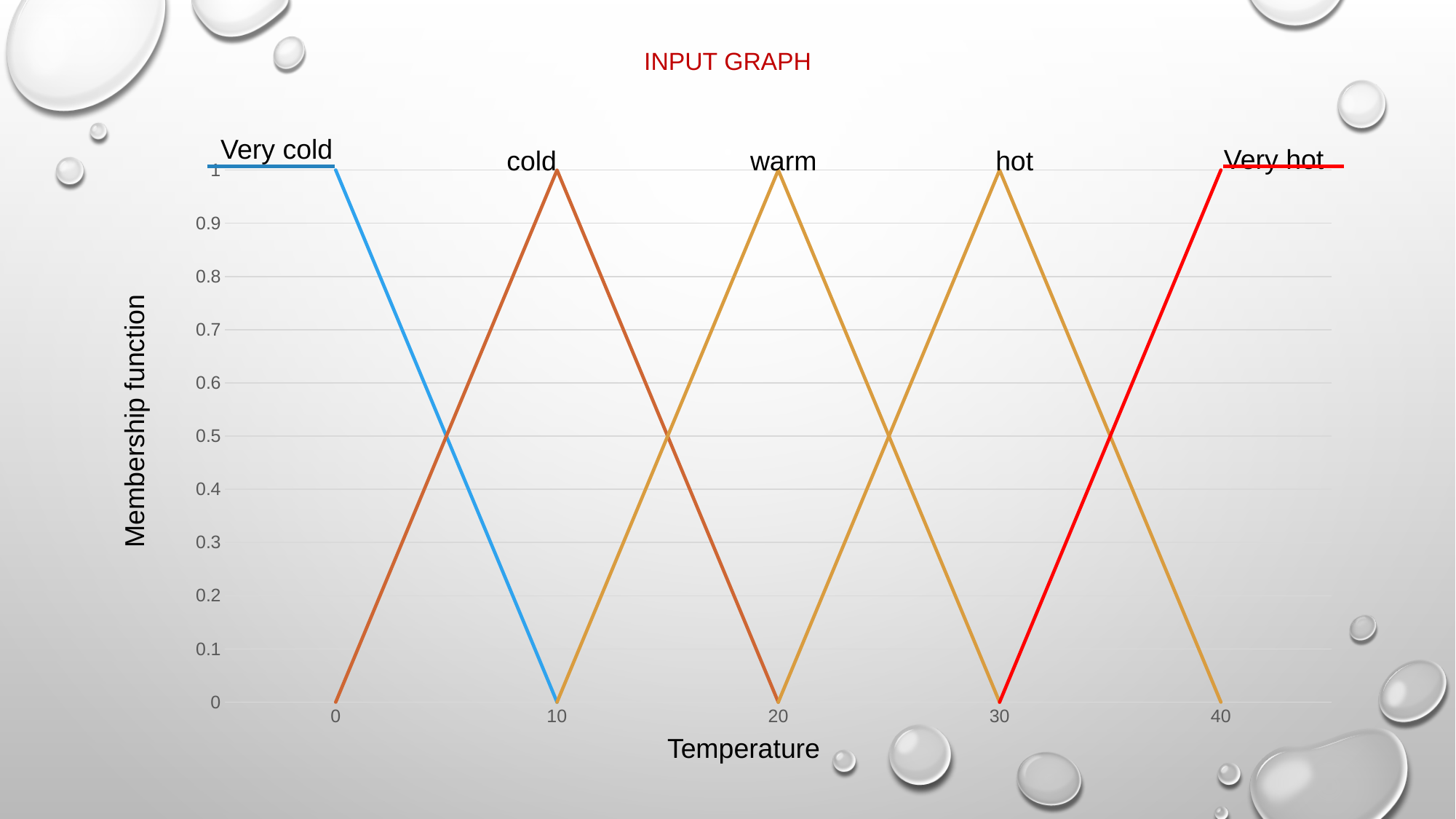

# INPUT GRAPH
Very cold
Very hot
cold
warm
hot

### Chart

| Category | Series 1 | Series 2 | Series 3 | Series 4 | Series 5 |
|---|---|---|---|---|---|
| 0 | 1.0 | 0.0 | None | None | None |
| 10 | 0.0 | 1.0 | 0.0 | None | None |
| 20 | None | 0.0 | 1.0 | 0.0 | None |
| 30 | None | None | 0.0 | 1.0 | 0.0 |
| 40 | None | None | None | 0.0 | 1.0 |
Membership function
Temperature